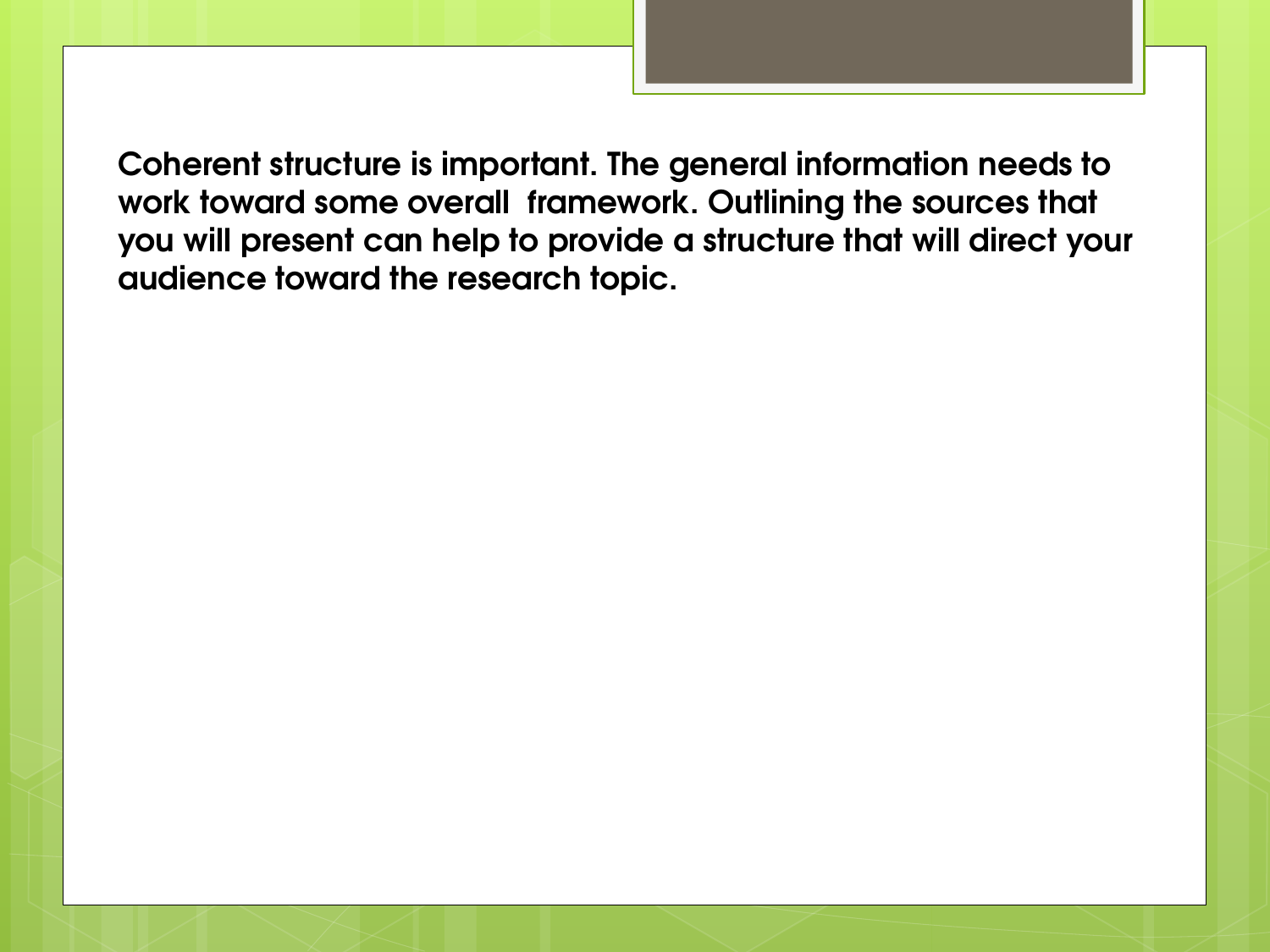

Coherent structure is important. The general information needs to work toward some overall  framework. Outlining the sources that you will present can help to provide a structure that will direct your audience toward the research topic.